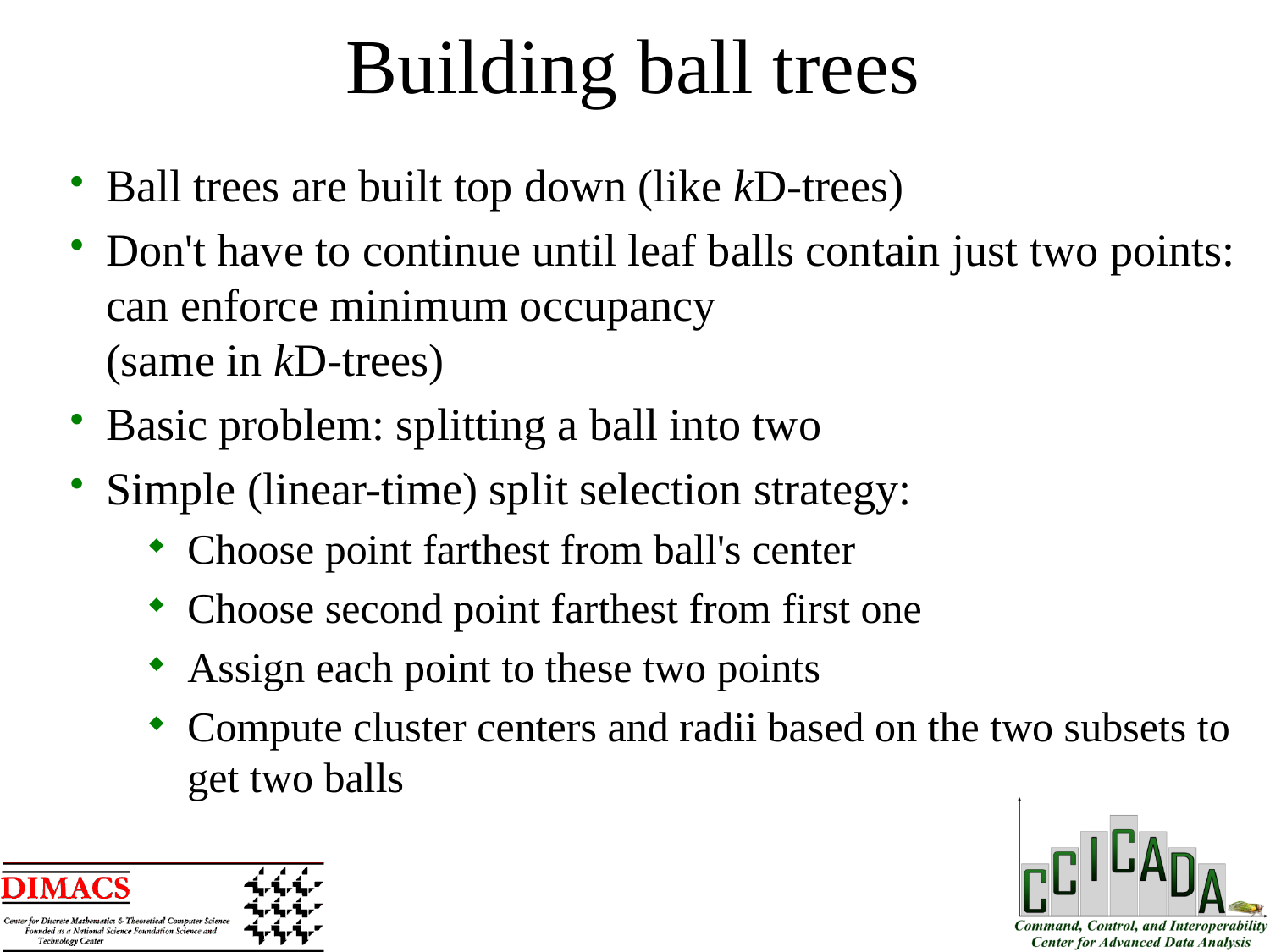

Building ball trees
Ball trees are built top down (like kD-trees)
Don't have to continue until leaf balls contain just two points: can enforce minimum occupancy
(same in kD-trees)
Basic problem: splitting a ball into two
Simple (linear-time) split selection strategy:
Choose point farthest from ball's center
Choose second point farthest from first one
Assign each point to these two points
Compute cluster centers and radii based on the two subsets to get two balls